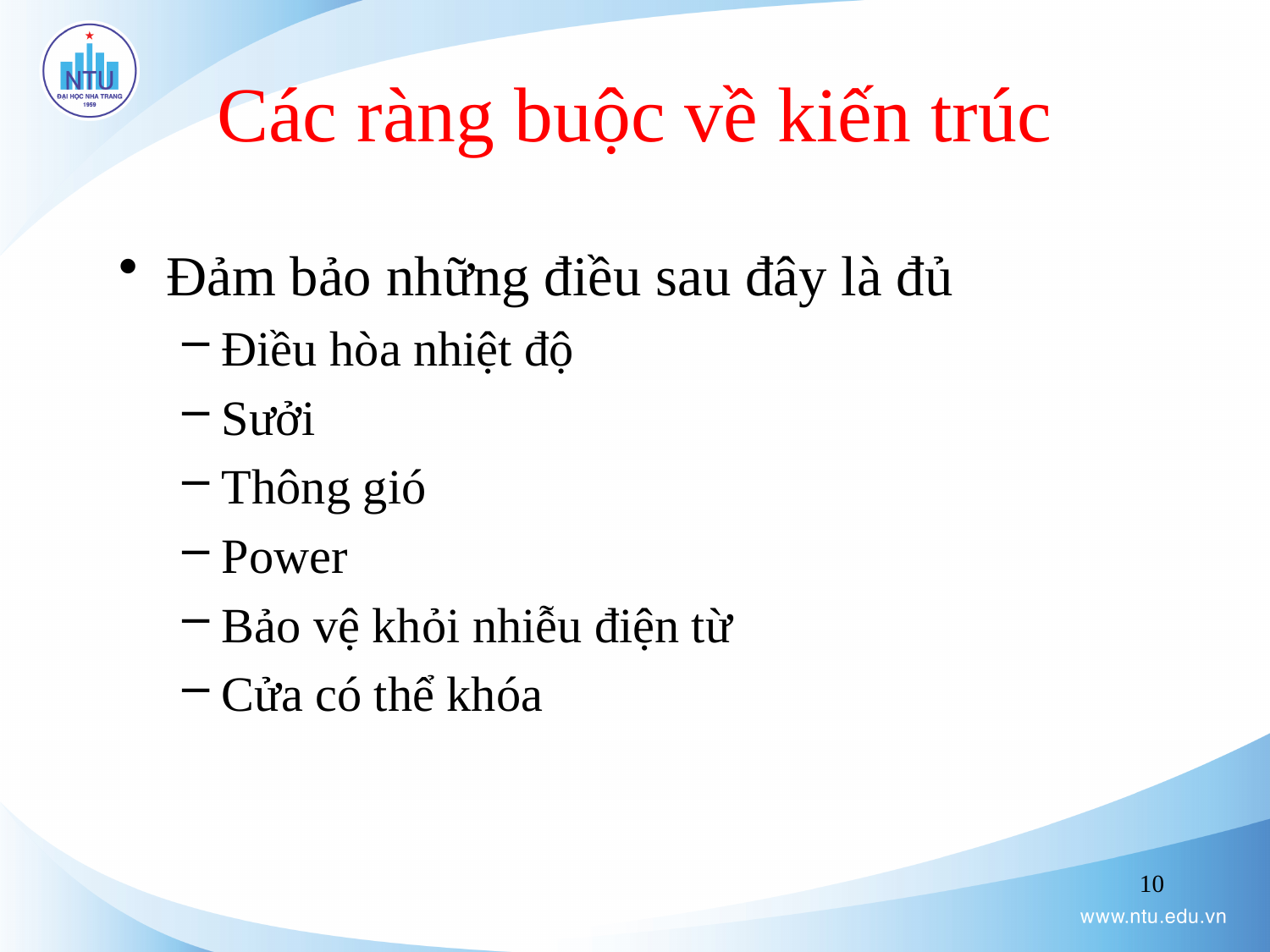

# Các ràng buộc về kiến trúc
Đảm bảo những điều sau đây là đủ
Điều hòa nhiệt độ
Sưởi
Thông gió
Power
Bảo vệ khỏi nhiễu điện từ
Cửa có thể khóa